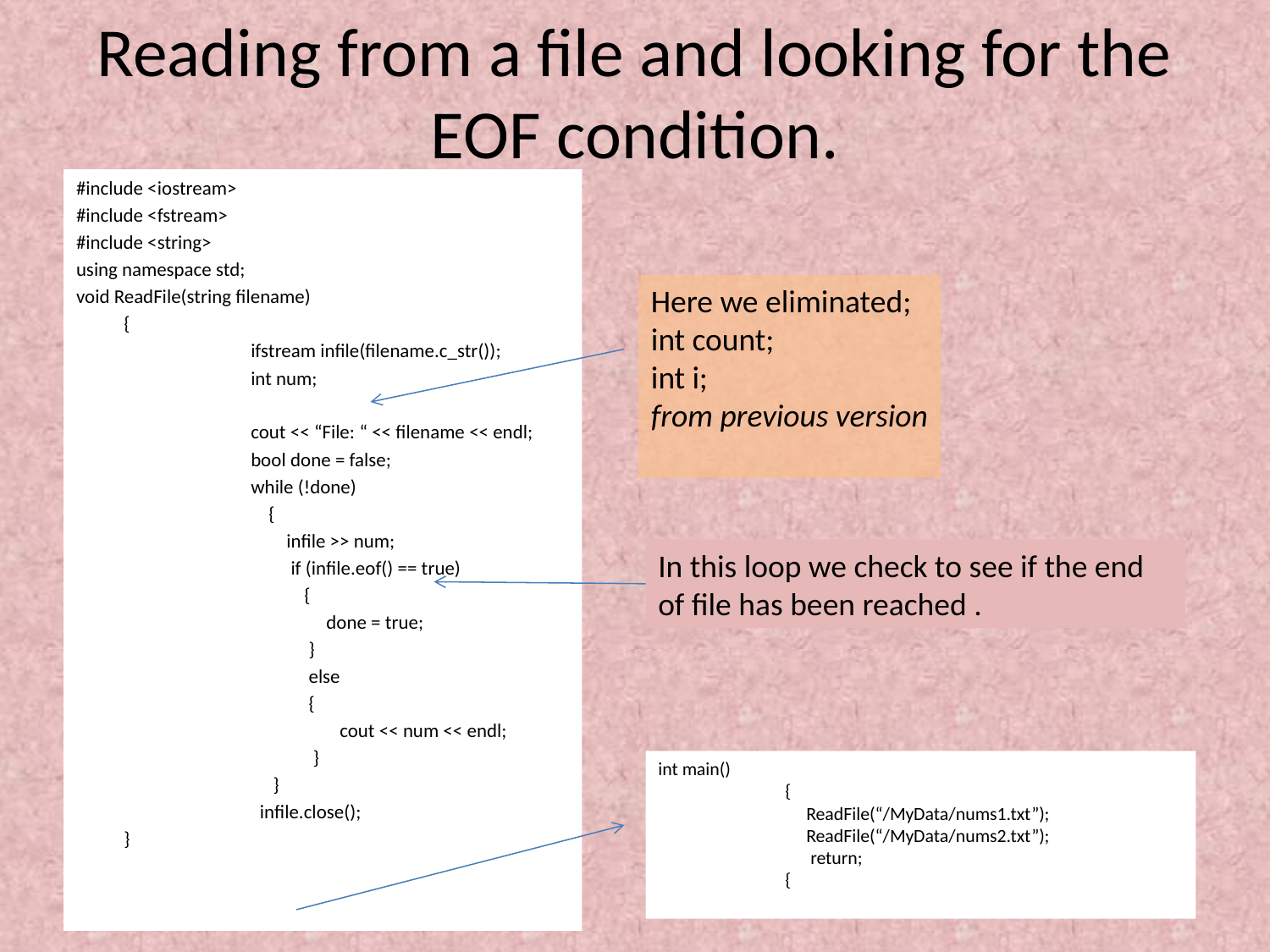

# Reading from a file and looking for the EOF condition.
#include <iostream>
#include <fstream>
#include <string>
using namespace std;
void ReadFile(string filename)
	{
		ifstream infile(filename.c_str());
		int num;

		cout << “File: “ << filename << endl;
		bool done = false;
		while (!done)
		    {
		        infile >> num;
		         if (infile.eof() == true)
		            {
		                 done = true;
		             }
		             else
		             {
		                    cout << num << endl;
		              }
		     }
		  infile.close();
	}

Here we eliminated;
int count;
int i;
from previous version

In this loop we check to see if the end of file has been reached .
int main()
	{
	     ReadFile(“/MyData/nums1.txt”);
	     ReadFile(“/MyData/nums2.txt”);
	      return;
	{